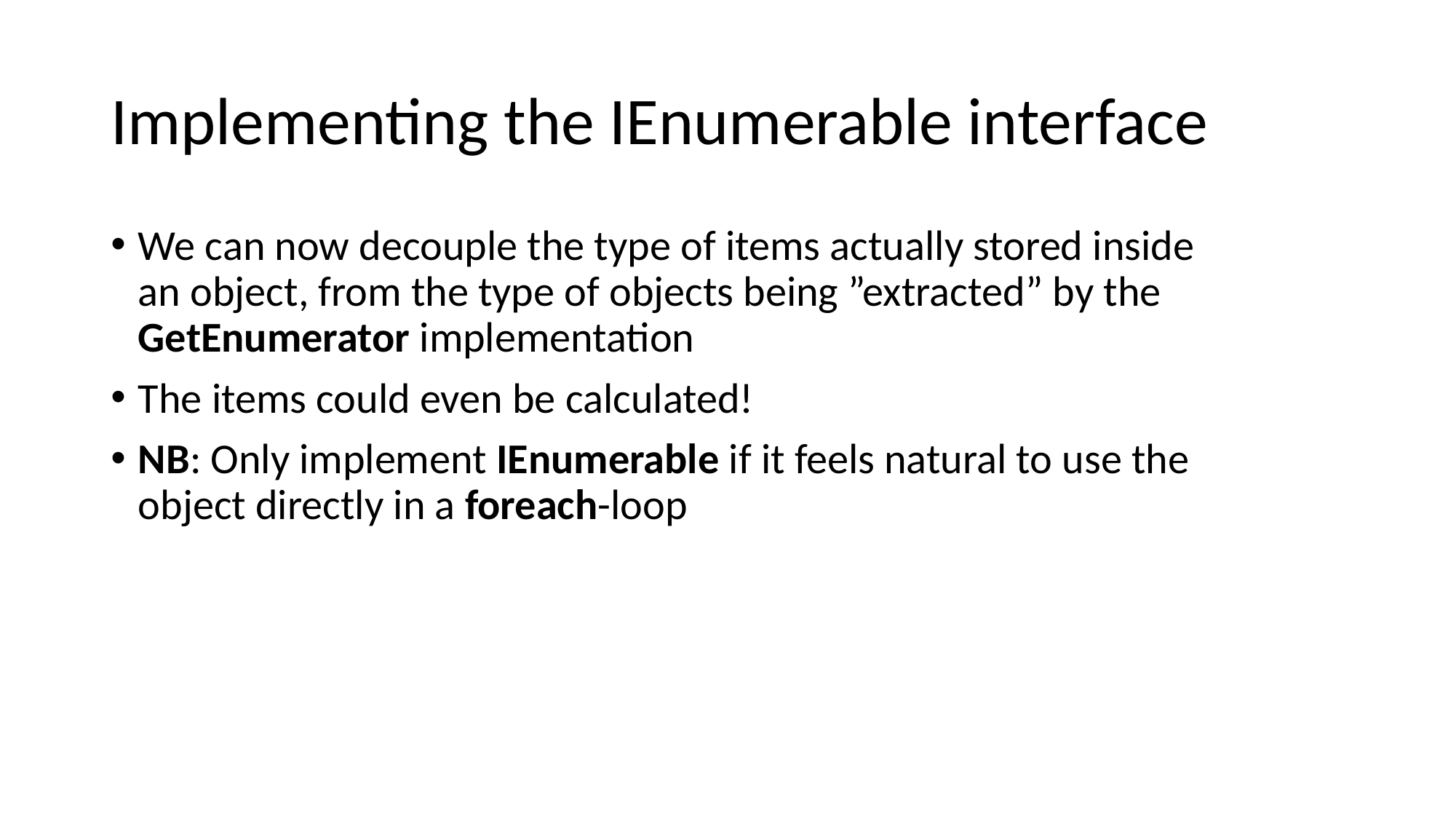

# Implementing the IEnumerable interface
We can now decouple the type of items actually stored inside an object, from the type of objects being ”extracted” by the GetEnumerator implementation
The items could even be calculated!
NB: Only implement IEnumerable if it feels natural to use the object directly in a foreach-loop